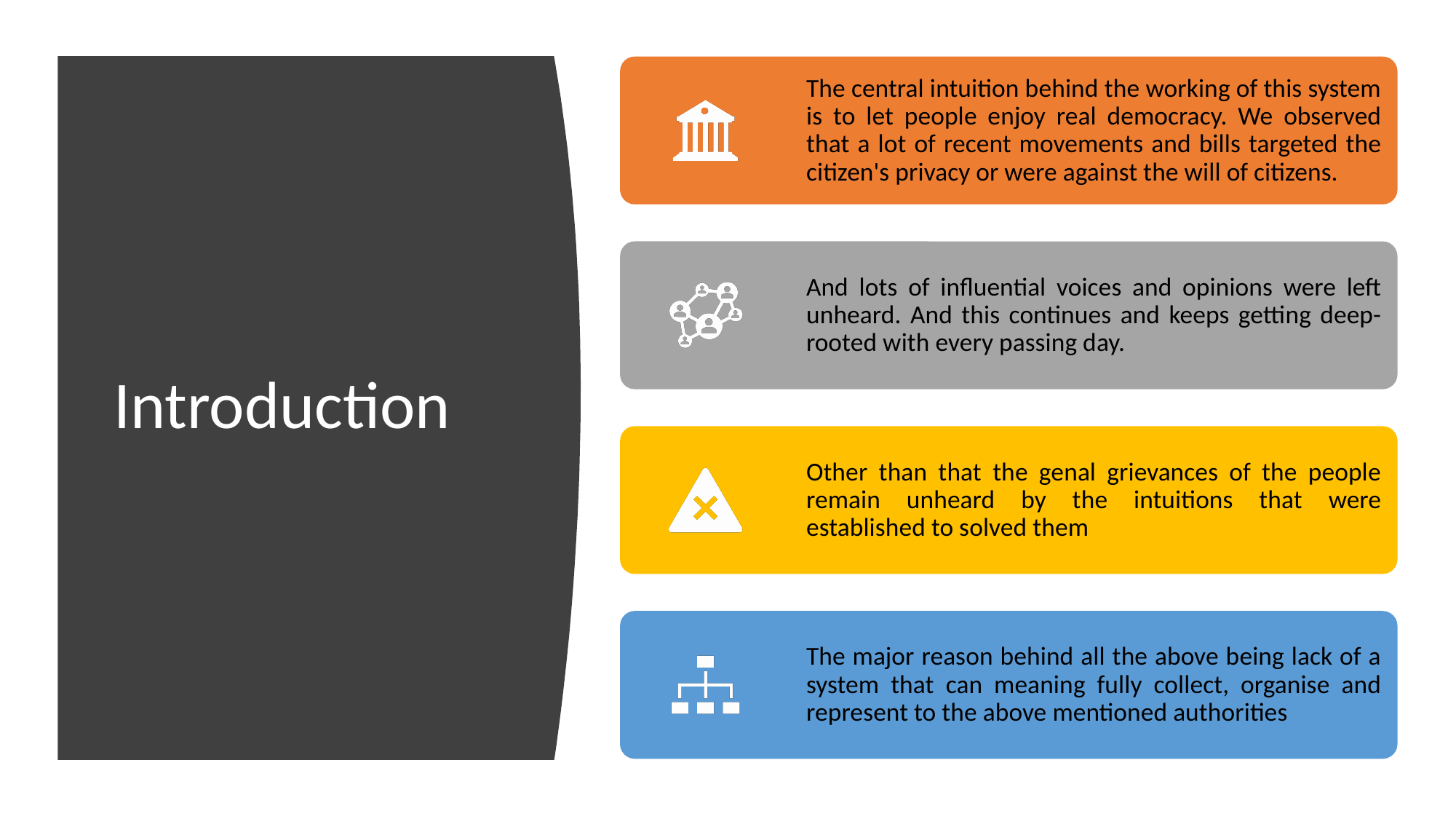

The central intuition behind the working of this system is to let people enjoy real democracy. We observed that a lot of recent movements and bills targeted the citizen's privacy or were against the will of citizens.
And lots of influential voices and opinions were left unheard. And this continues and keeps getting deep-rooted with every passing day.
Other than that the genal grievances of the people remain unheard by the intuitions that were established to solved them
The major reason behind all the above being lack of a system that can meaning fully collect, organise and represent to the above mentioned authorities

# Introduction